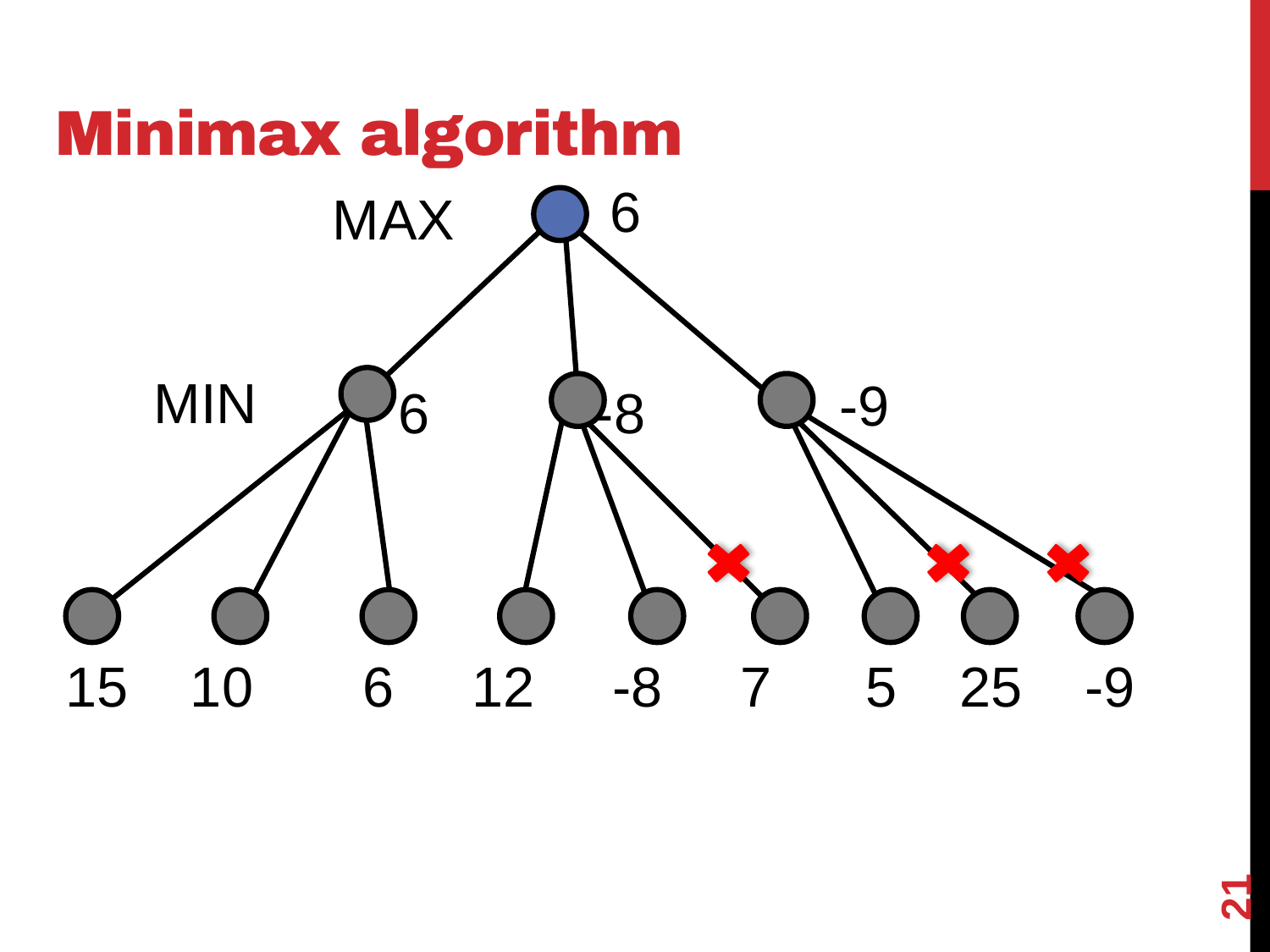

# Minimax algorithm
6
MAX

MIN
-9

6
-8

15    10       6     12     -8     7      5    25    -9
21